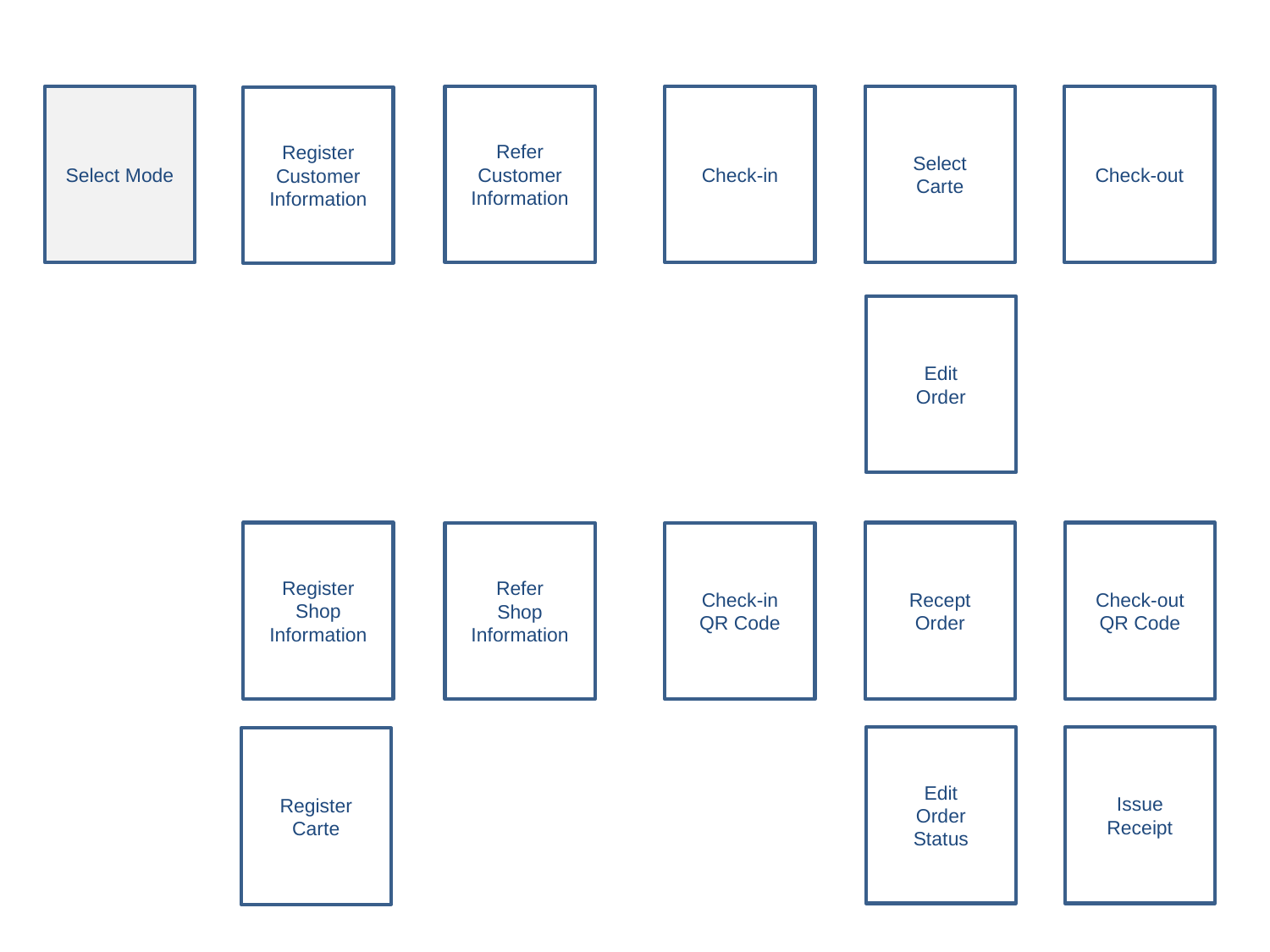

Check-out
Select
Carte
Check-in
Select Mode
Refer
Customer
Information
Register Customer Information
Edit
Order
Check-out
QR Code
Recept
Order
Register
Shop
Information
Refer
Shop
Information
Check-in
QR Code
Edit
Order
Status
Issue
Receipt
Register
Carte